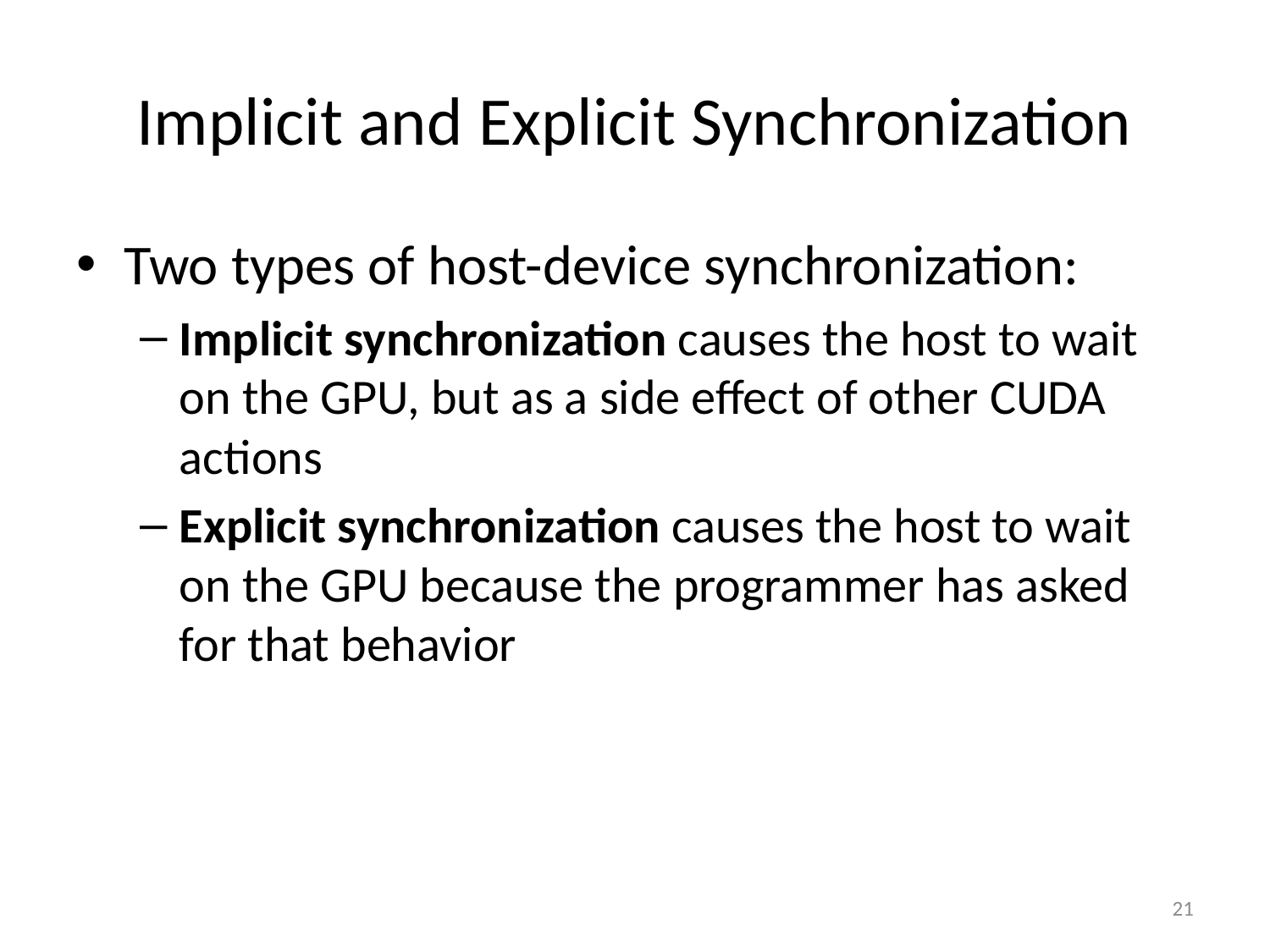

# Implicit and Explicit Synchronization
Two types of host-device synchronization:
Implicit synchronization causes the host to wait on the GPU, but as a side effect of other CUDA actions
Explicit synchronization causes the host to wait on the GPU because the programmer has asked for that behavior

21